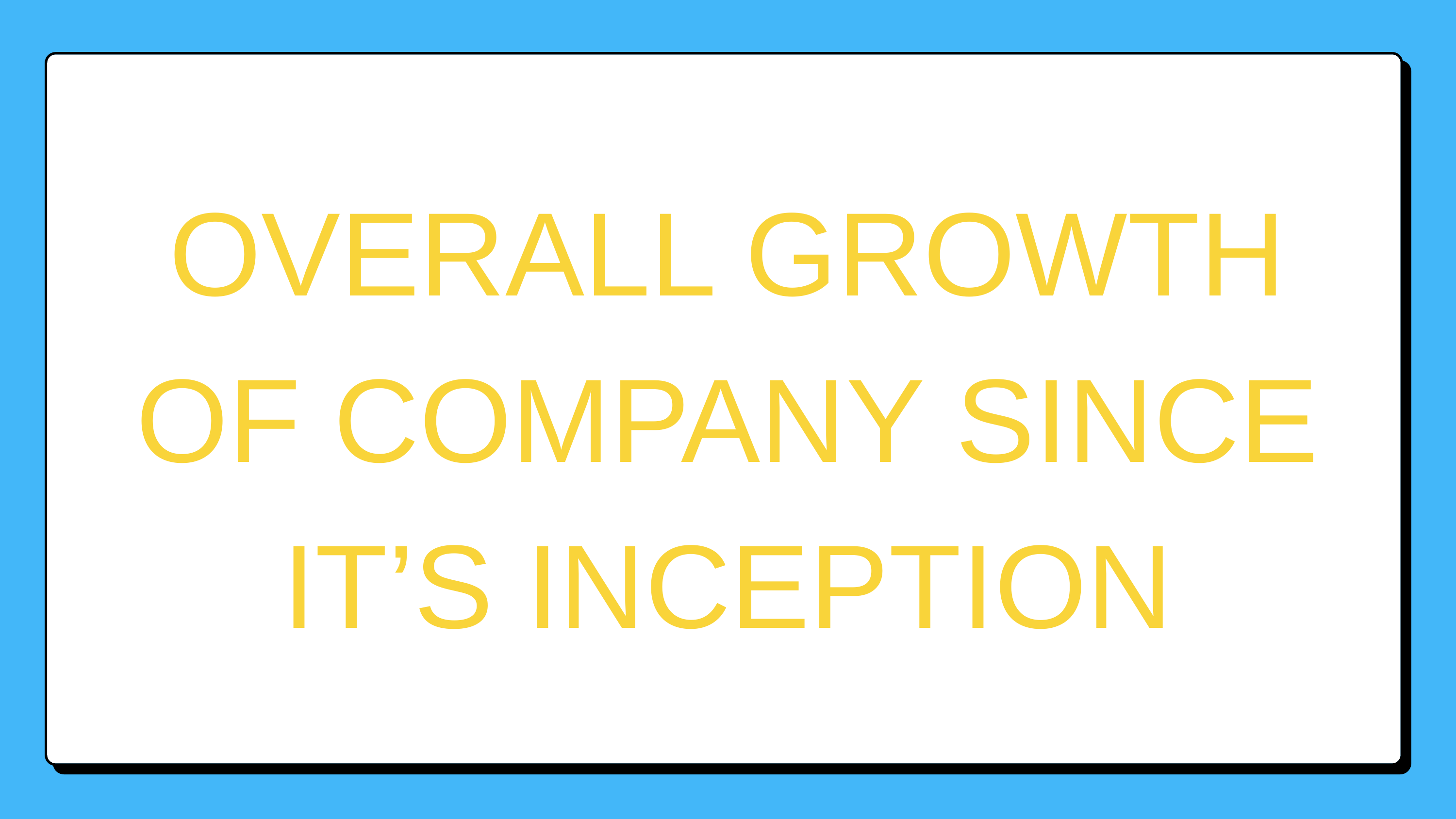

OVERALL GROWTH OF COMPANY SINCE IT’S INCEPTION